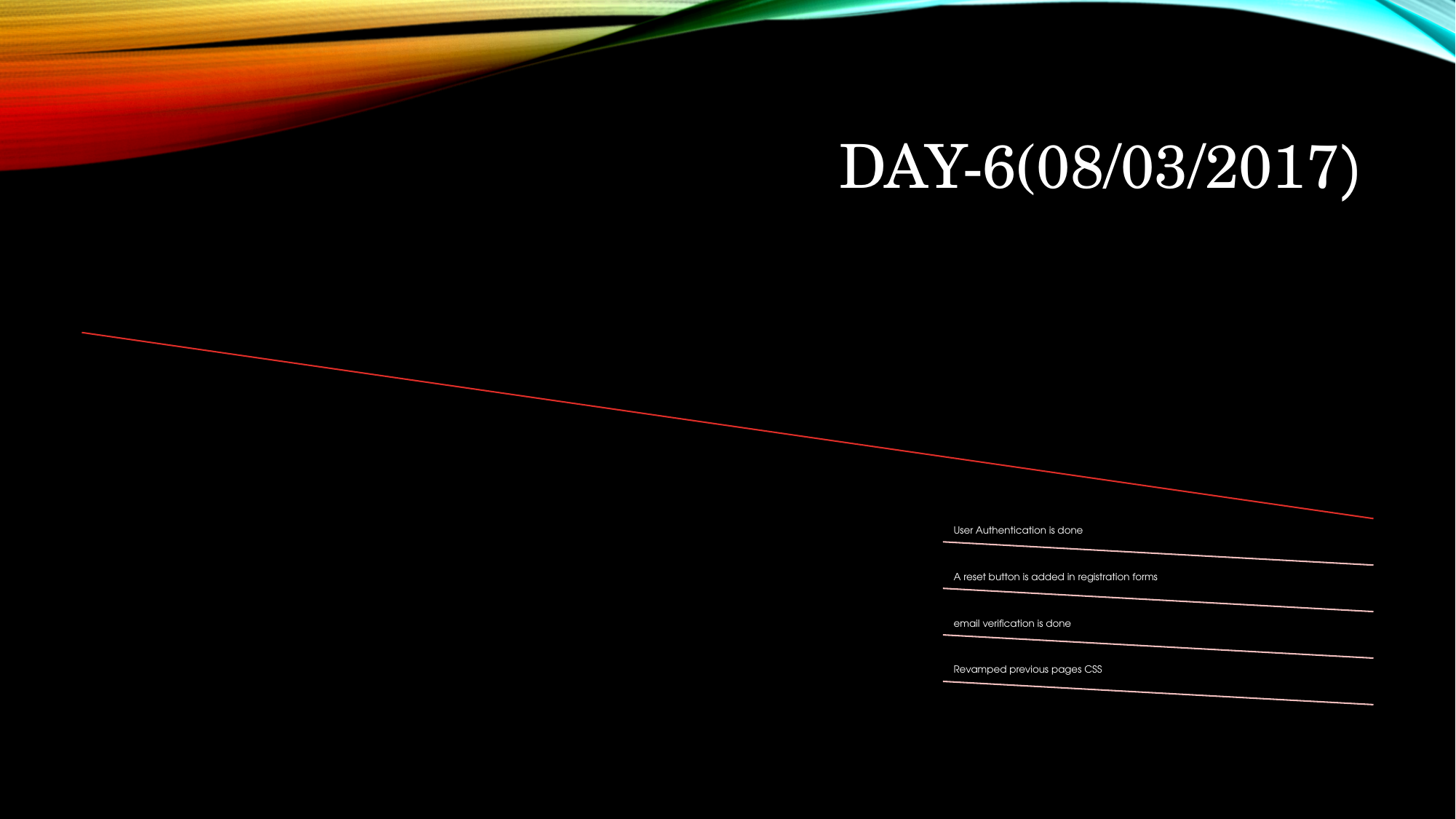

# DAY-6(08/03/2017)
A reset button is added in registration forms
User Authentication is done
Revamped previous pages CSS
email verification is done